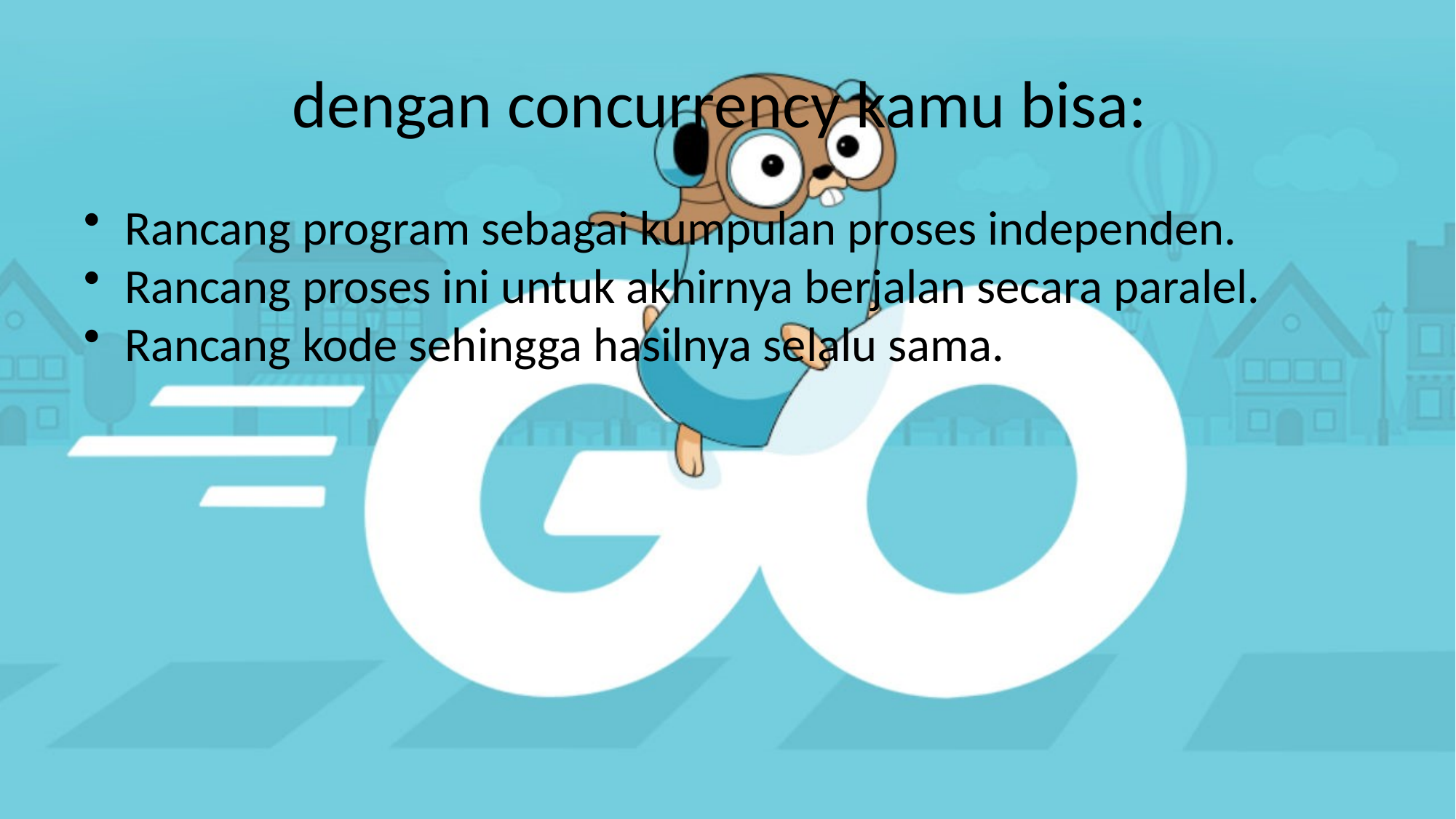

# dengan concurrency kamu bisa:
Rancang program sebagai kumpulan proses independen.
Rancang proses ini untuk akhirnya berjalan secara paralel.
Rancang kode sehingga hasilnya selalu sama.